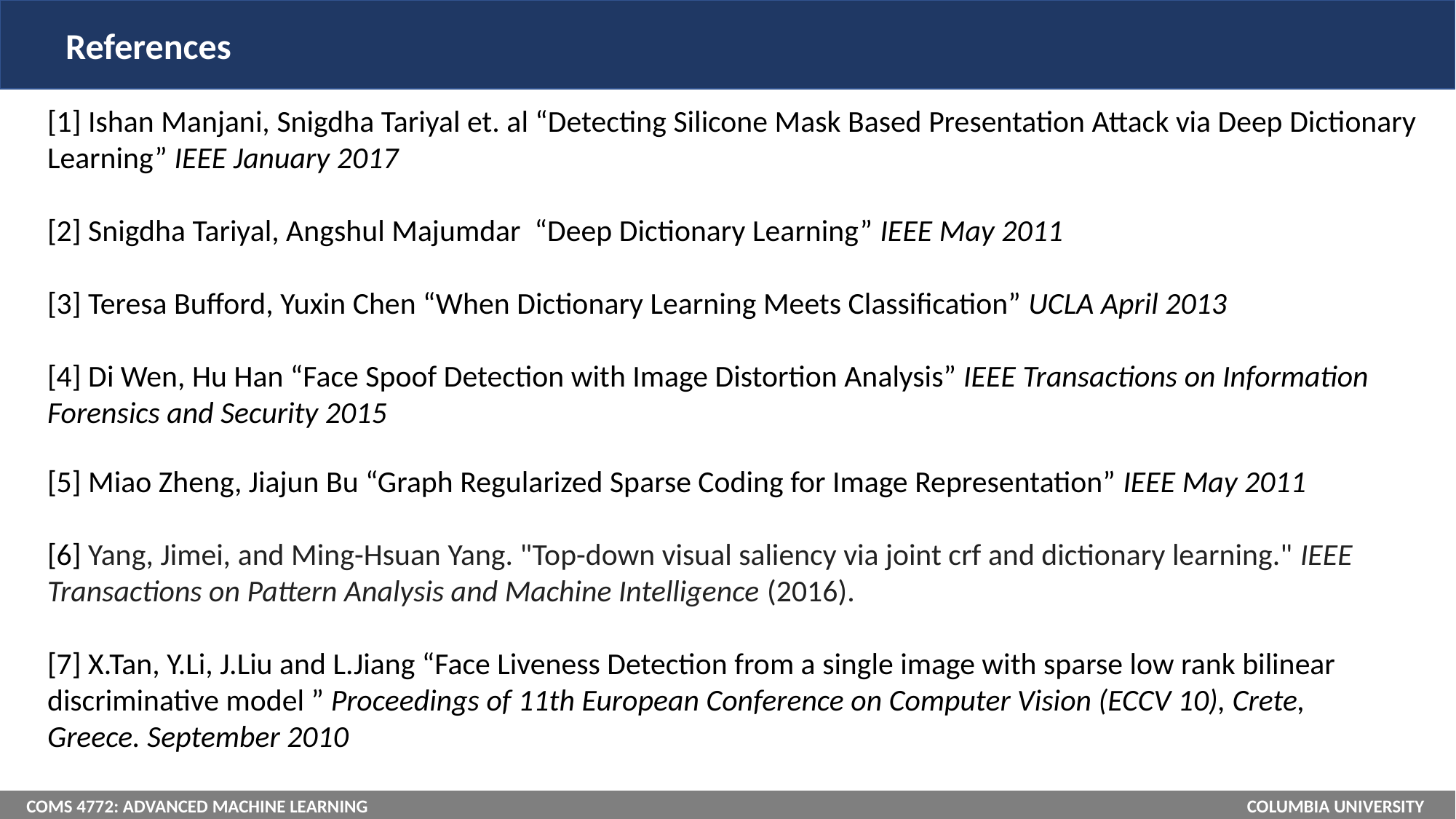

References
[1] Ishan Manjani, Snigdha Tariyal et. al “Detecting Silicone Mask Based Presentation Attack via Deep Dictionary Learning” IEEE January 2017

[2] Snigdha Tariyal, Angshul Majumdar  “Deep Dictionary Learning” IEEE May 2011

[3] Teresa Bufford, Yuxin Chen “When Dictionary Learning Meets Classification” UCLA April 2013

[4] Di Wen, Hu Han “Face Spoof Detection with Image Distortion Analysis” IEEE Transactions on Information Forensics and Security 2015

[5] Miao Zheng, Jiajun Bu “Graph Regularized Sparse Coding for Image Representation” IEEE May 2011

[6] Yang, Jimei, and Ming-Hsuan Yang. "Top-down visual saliency via joint crf and dictionary learning." IEEE Transactions on Pattern Analysis and Machine Intelligence (2016).

[7] X.Tan, Y.Li, J.Liu and L.Jiang “Face Liveness Detection from a single image with sparse low rank bilinear discriminative model ” Proceedings of 11th European Conference on Computer Vision (ECCV 10), Crete, 	Greece. September 2010

COMS 4772: ADVANCED MACHINE LEARNING                                                                                                                                                                                                                   COLUMBIA UNIVERSITY